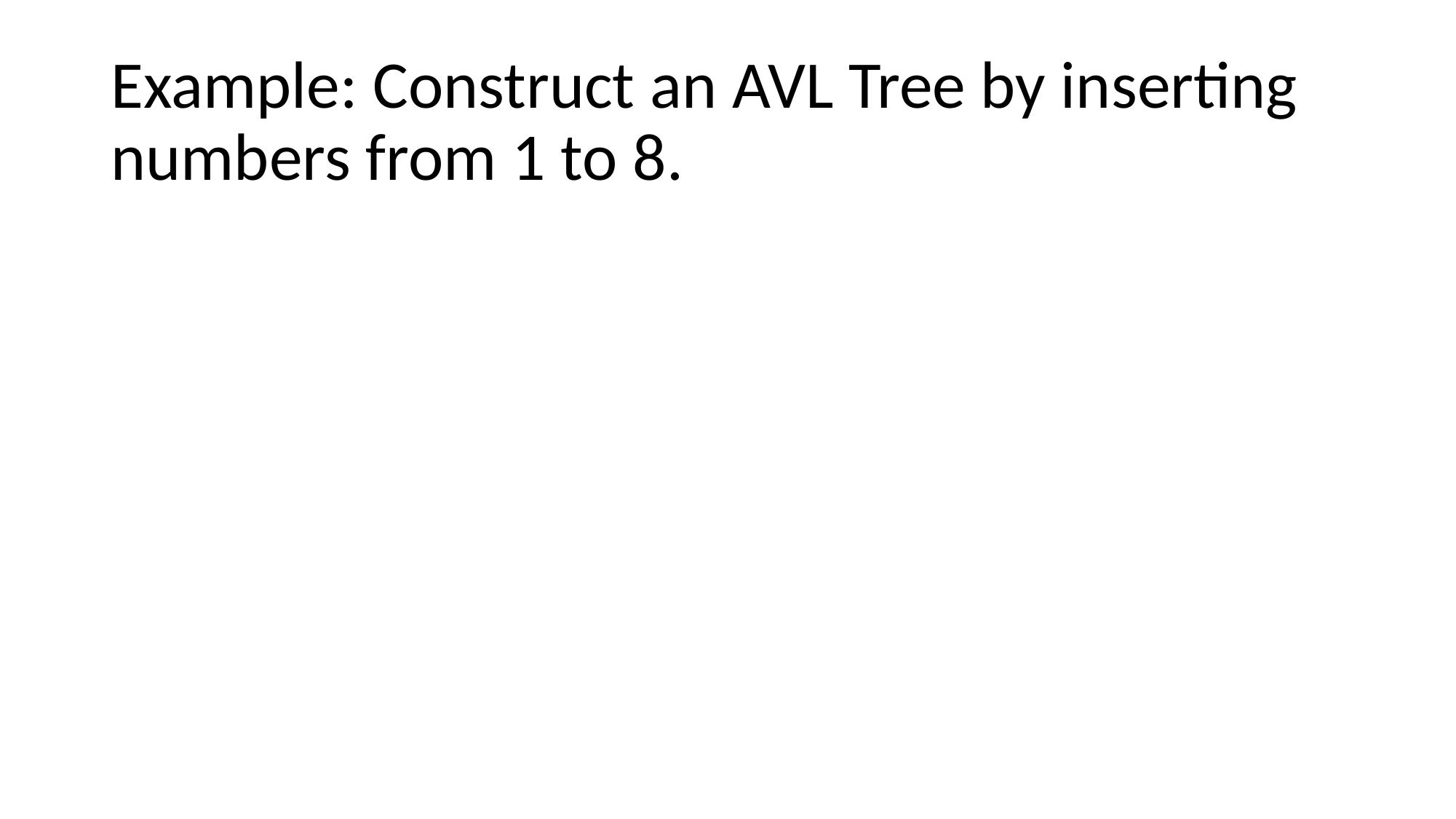

# Example: Construct an AVL Tree by inserting numbers from 1 to 8.